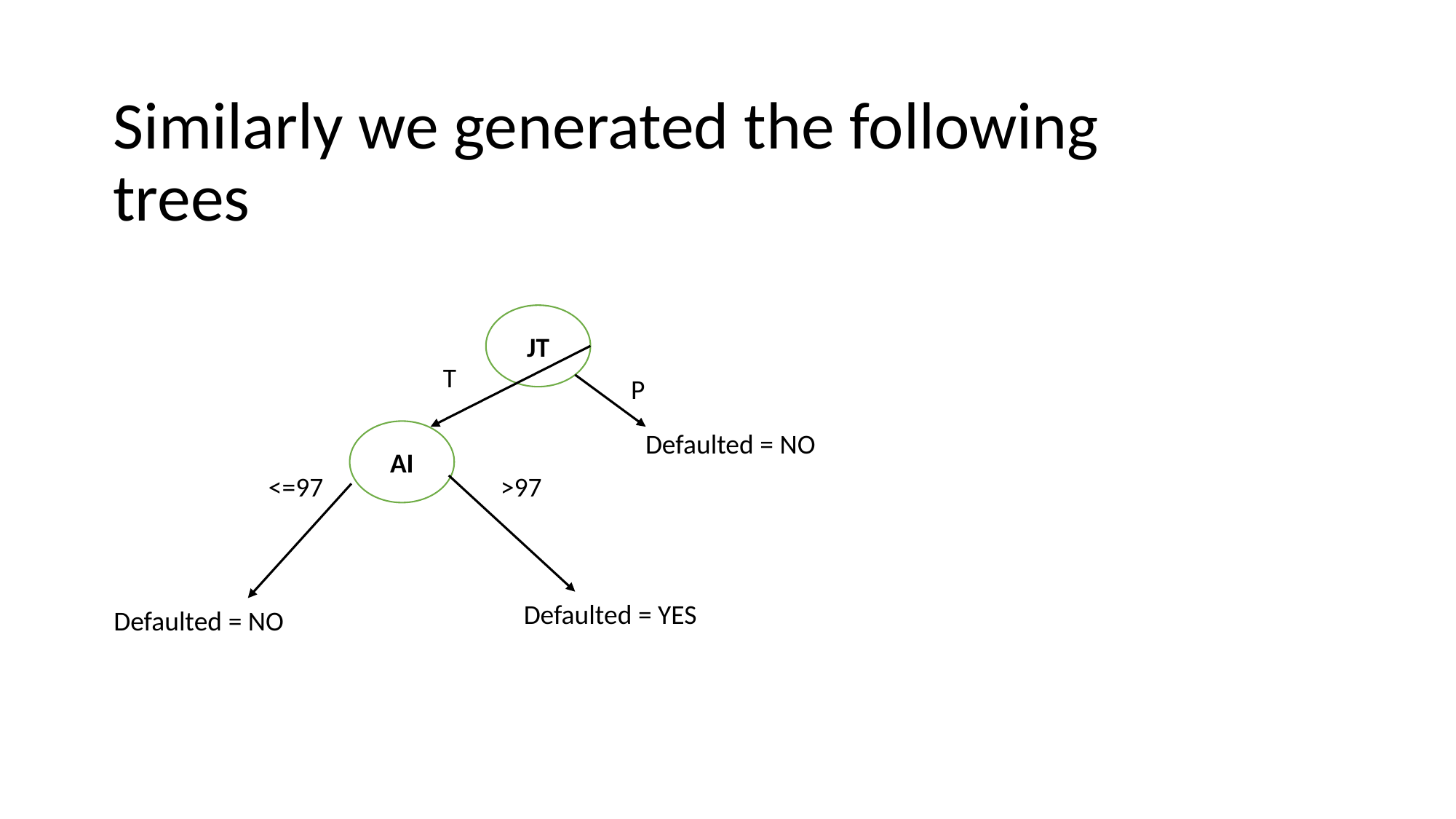

# Similarly we generated the following trees
JT
T
P
Defaulted = NO
AI
<=97
>97
Defaulted = YES
Defaulted = NO